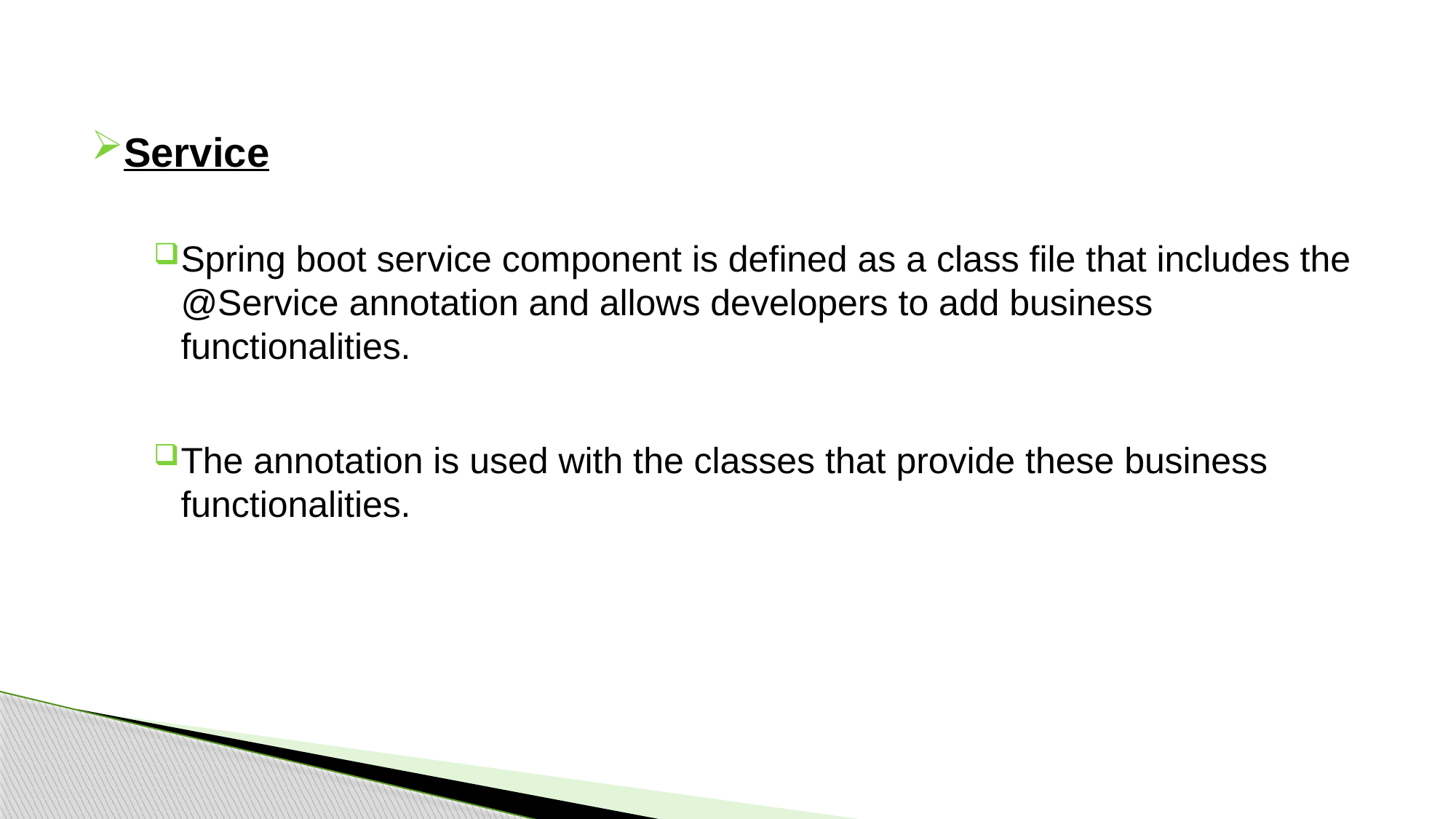

Service

Spring boot service component is defined as a class file that includes the @Service annotation and allows developers to add business functionalities.

The annotation is used with the classes that provide these business functionalities.